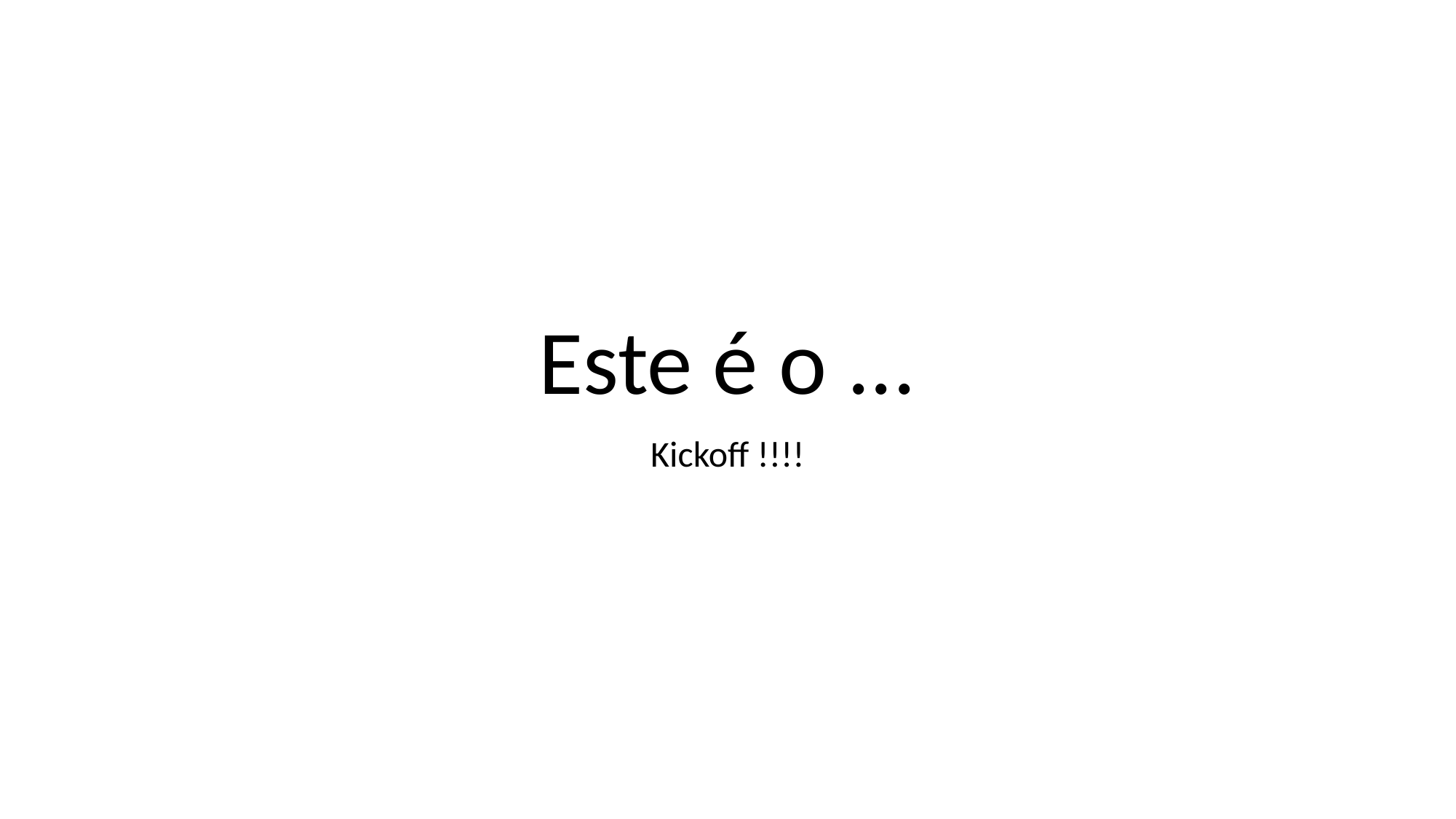

# Este é o ...
Kickoff !!!!